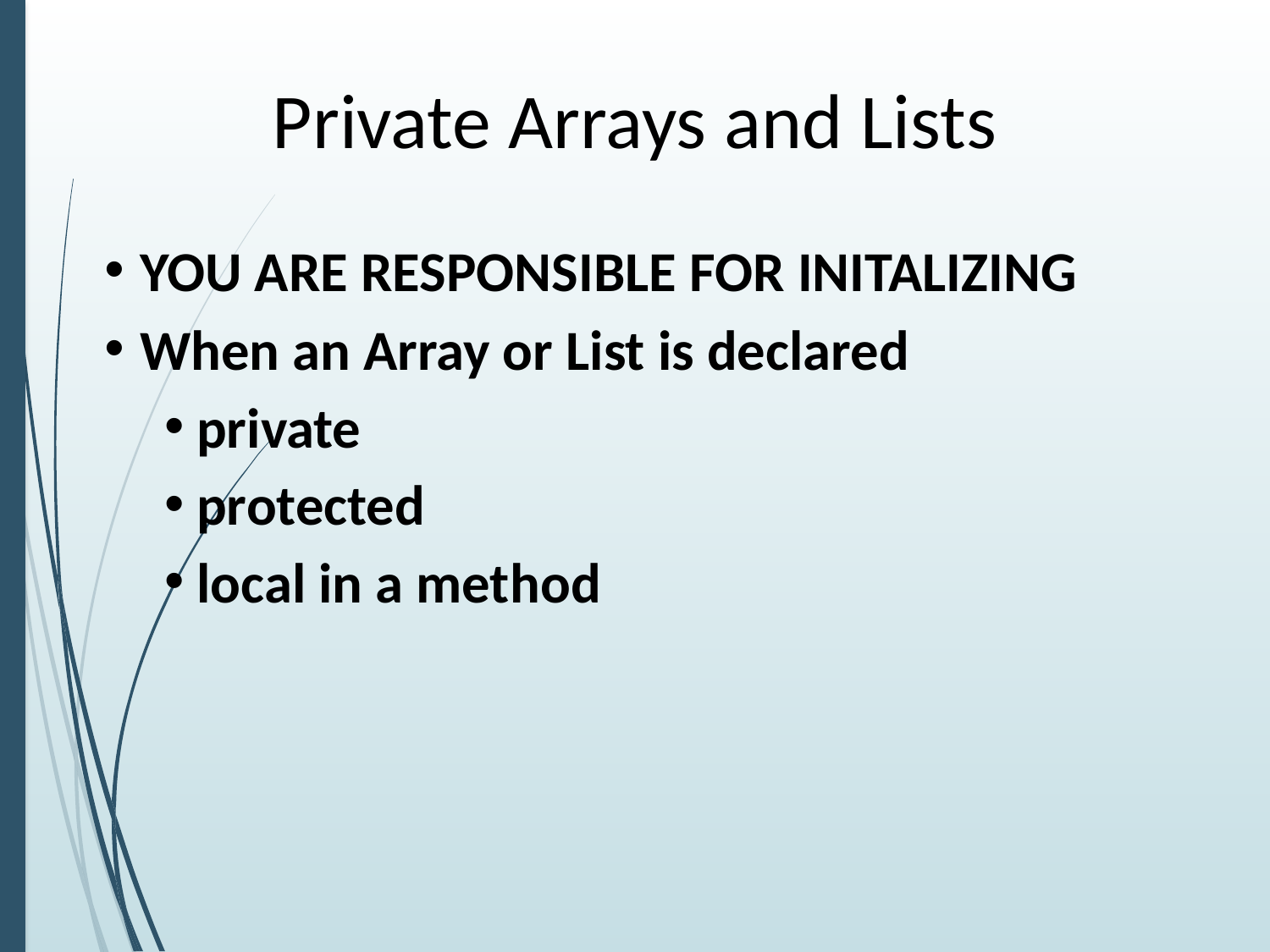

# Private Arrays and Lists
YOU ARE RESPONSIBLE FOR INITALIZING
When an Array or List is declared
 private
 protected
 local in a method